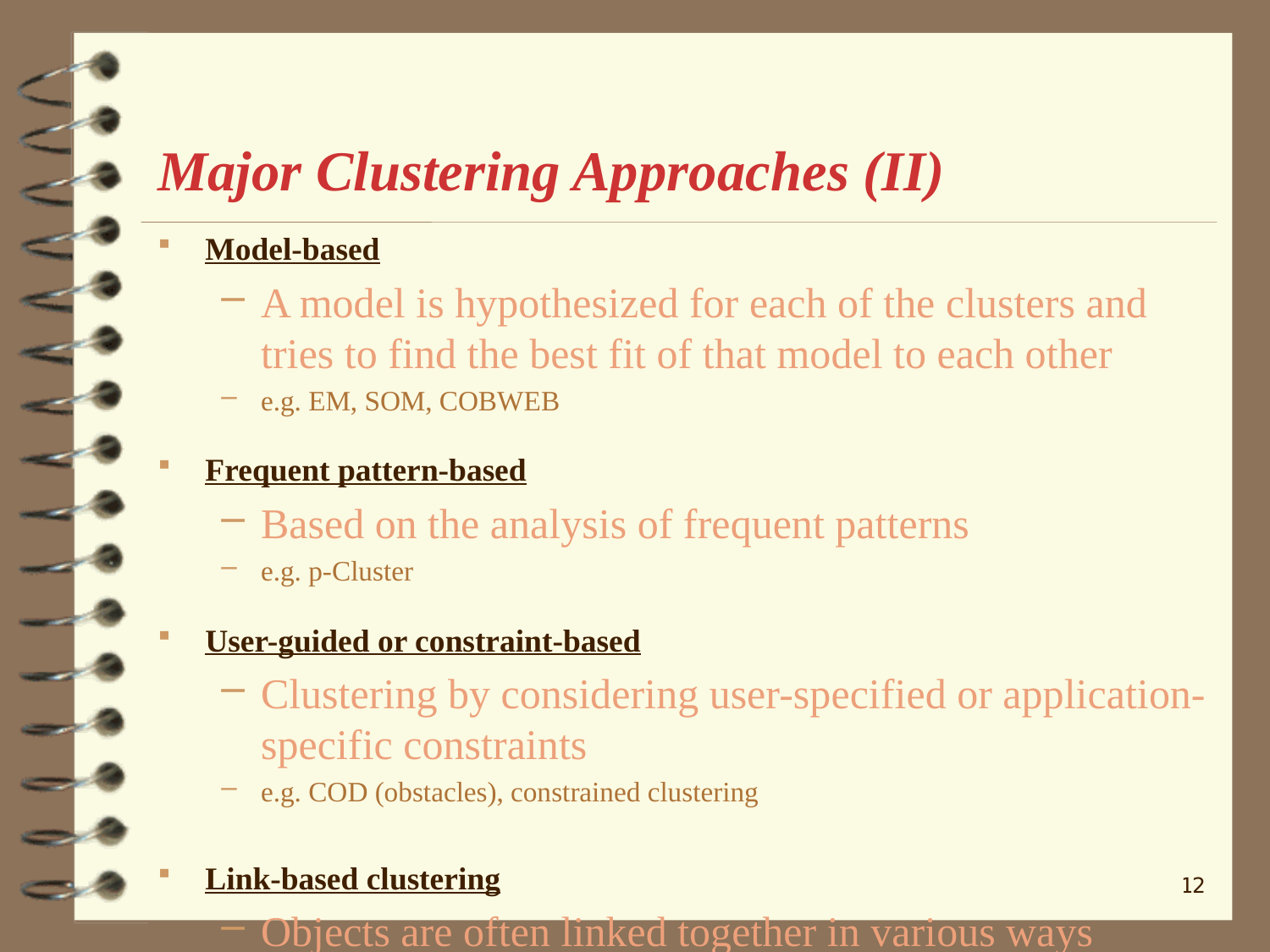

# Major Clustering Approaches (II)
Model-based
A model is hypothesized for each of the clusters and tries to find the best fit of that model to each other
e.g. EM, SOM, COBWEB

Frequent pattern-based
Based on the analysis of frequent patterns
e.g. p-Cluster

User-guided or constraint-based
Clustering by considering user-specified or application-specific constraints
e.g. COD (obstacles), constrained clustering

Link-based clustering
Objects are often linked together in various ways
e.g. SimRank, LinkClus
12